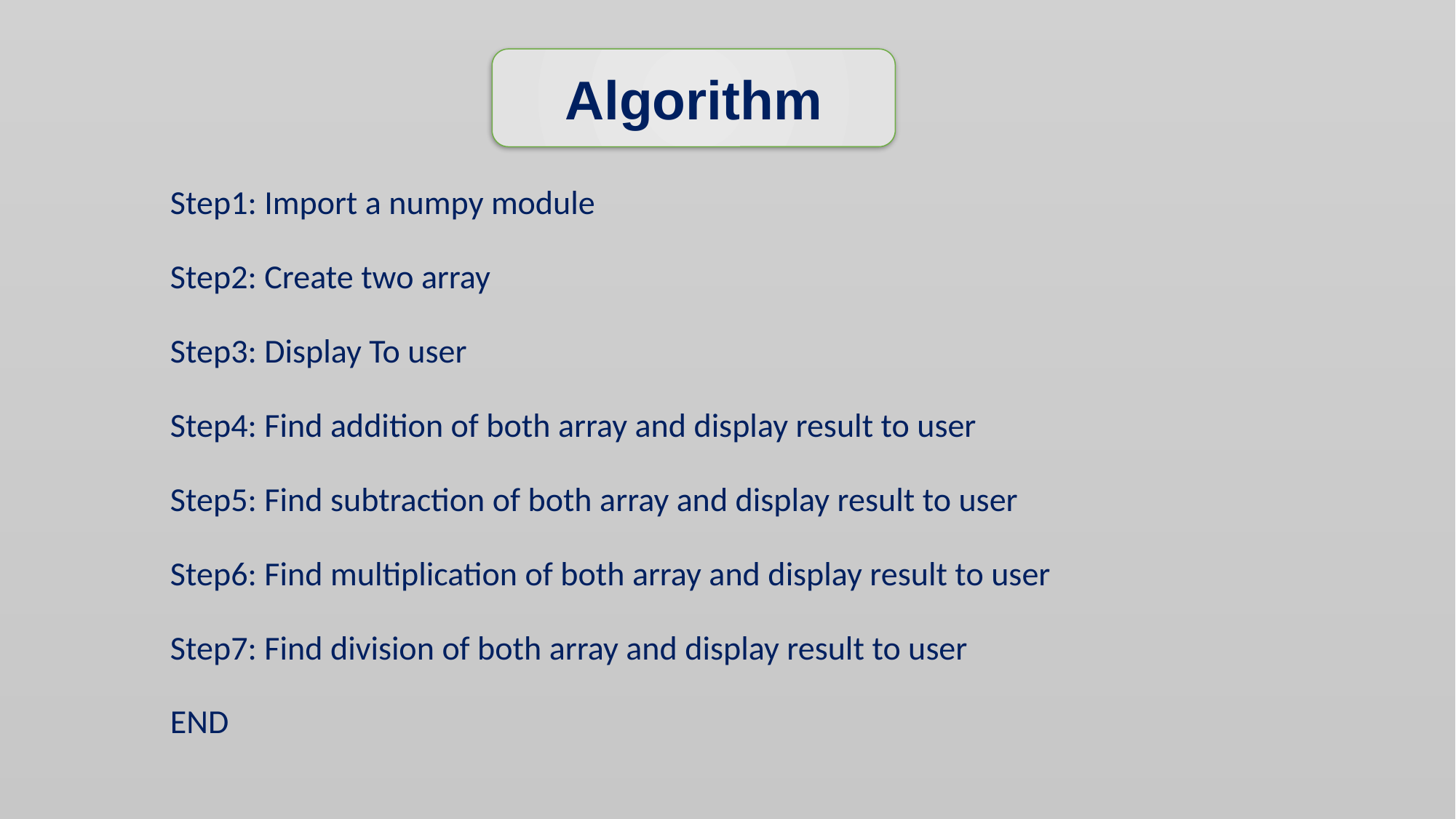

Algorithm
# Step1: Import a numpy module
Step2: Create two array
Step3: Display To user
Step4: Find addition of both array and display result to user
Step5: Find subtraction of both array and display result to user
Step6: Find multiplication of both array and display result to user
Step7: Find division of both array and display result to user
END